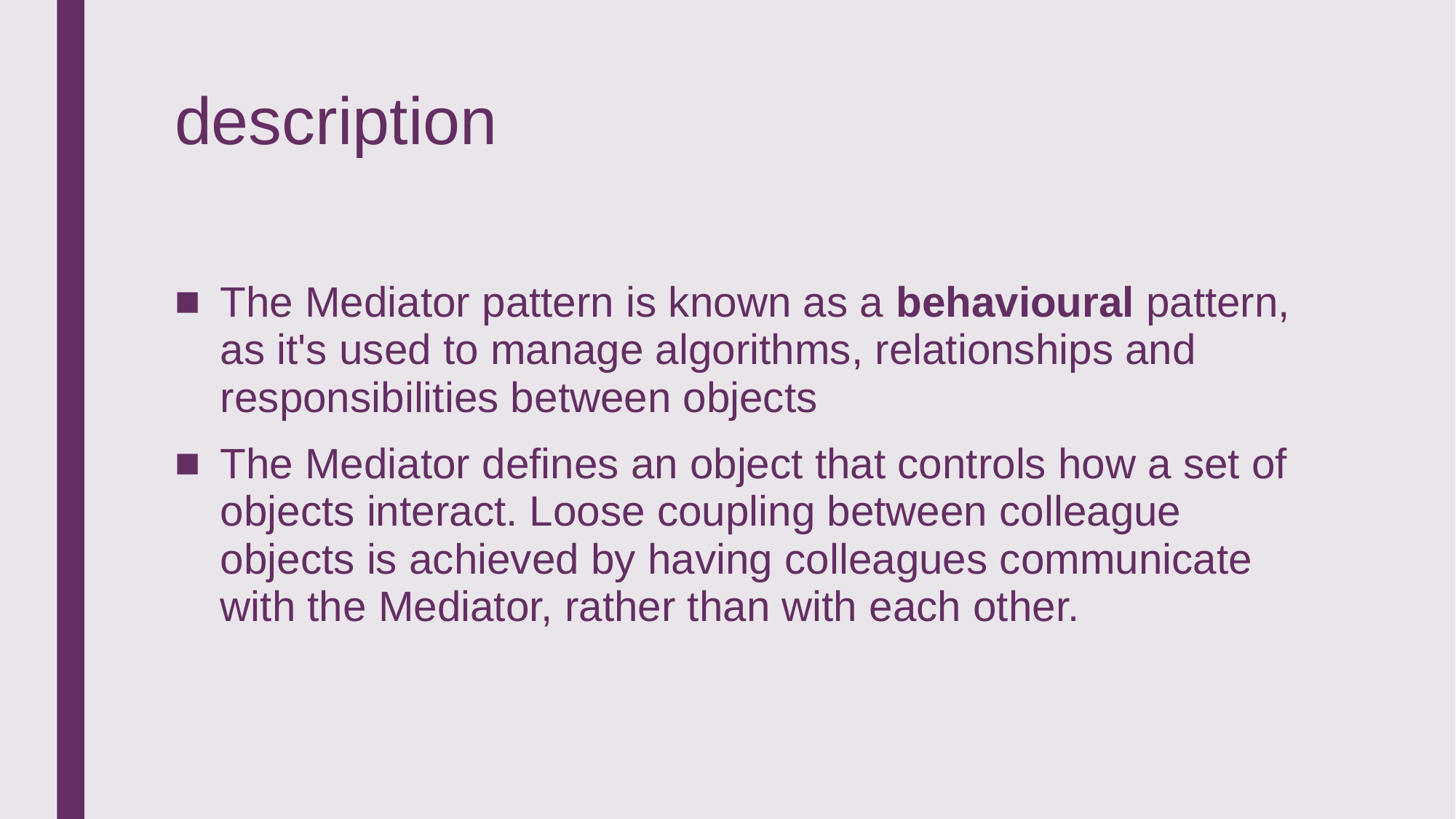

# description
The Mediator pattern is known as a behavioural pattern, as it's used to manage algorithms, relationships and responsibilities between objects
The Mediator defines an object that controls how a set of objects interact. Loose coupling between colleague objects is achieved by having colleagues communicate with the Mediator, rather than with each other.